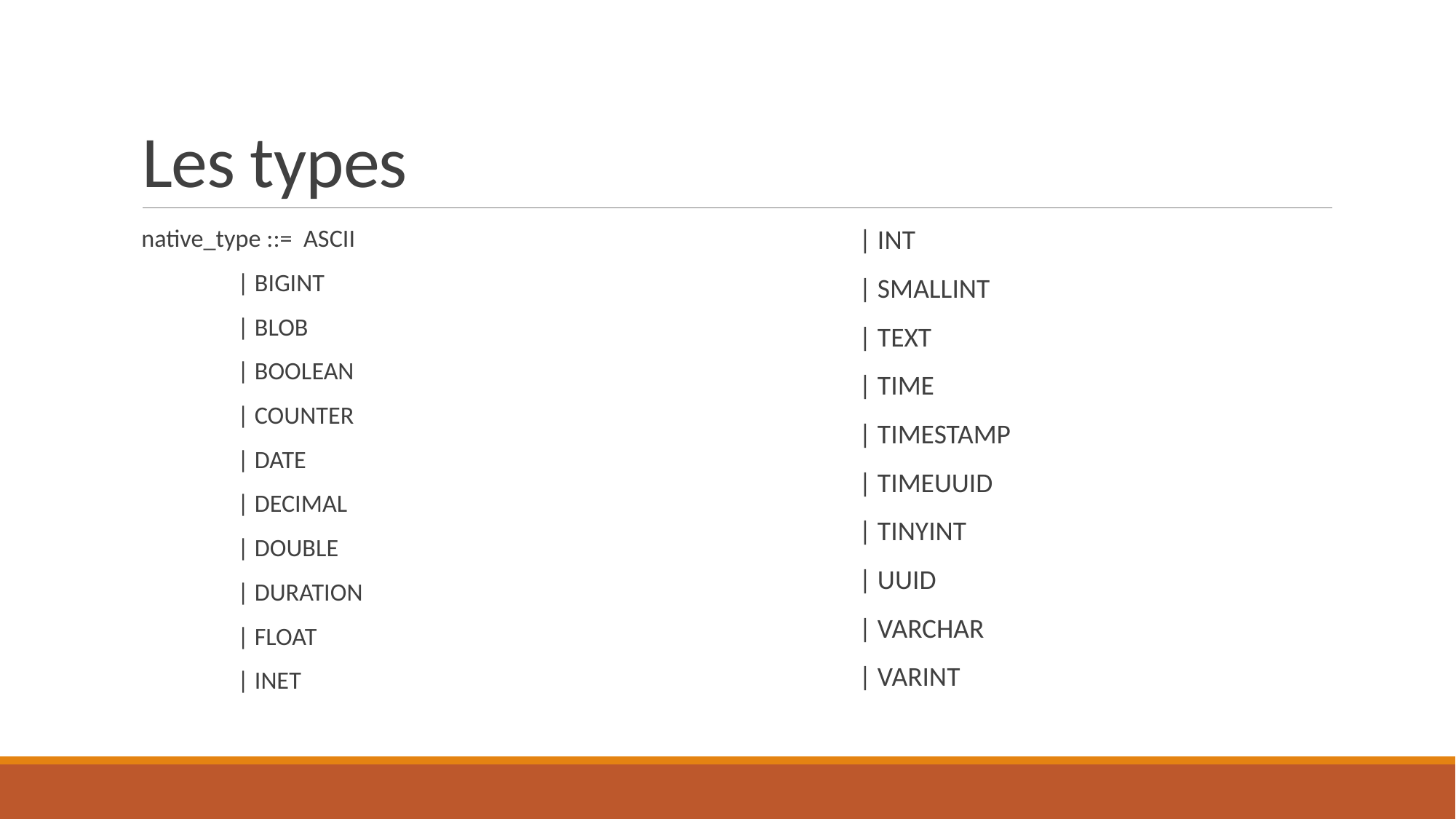

# Les types
native_type ::=  ASCII
                 | BIGINT
                 | BLOB
                 | BOOLEAN
                 | COUNTER
                 | DATE
                 | DECIMAL
                 | DOUBLE
                 | DURATION
                 | FLOAT
                 | INET
                 | INT
                 | SMALLINT
                 | TEXT
                 | TIME
                 | TIMESTAMP
                 | TIMEUUID
                 | TINYINT
                 | UUID
                 | VARCHAR
                 | VARINT